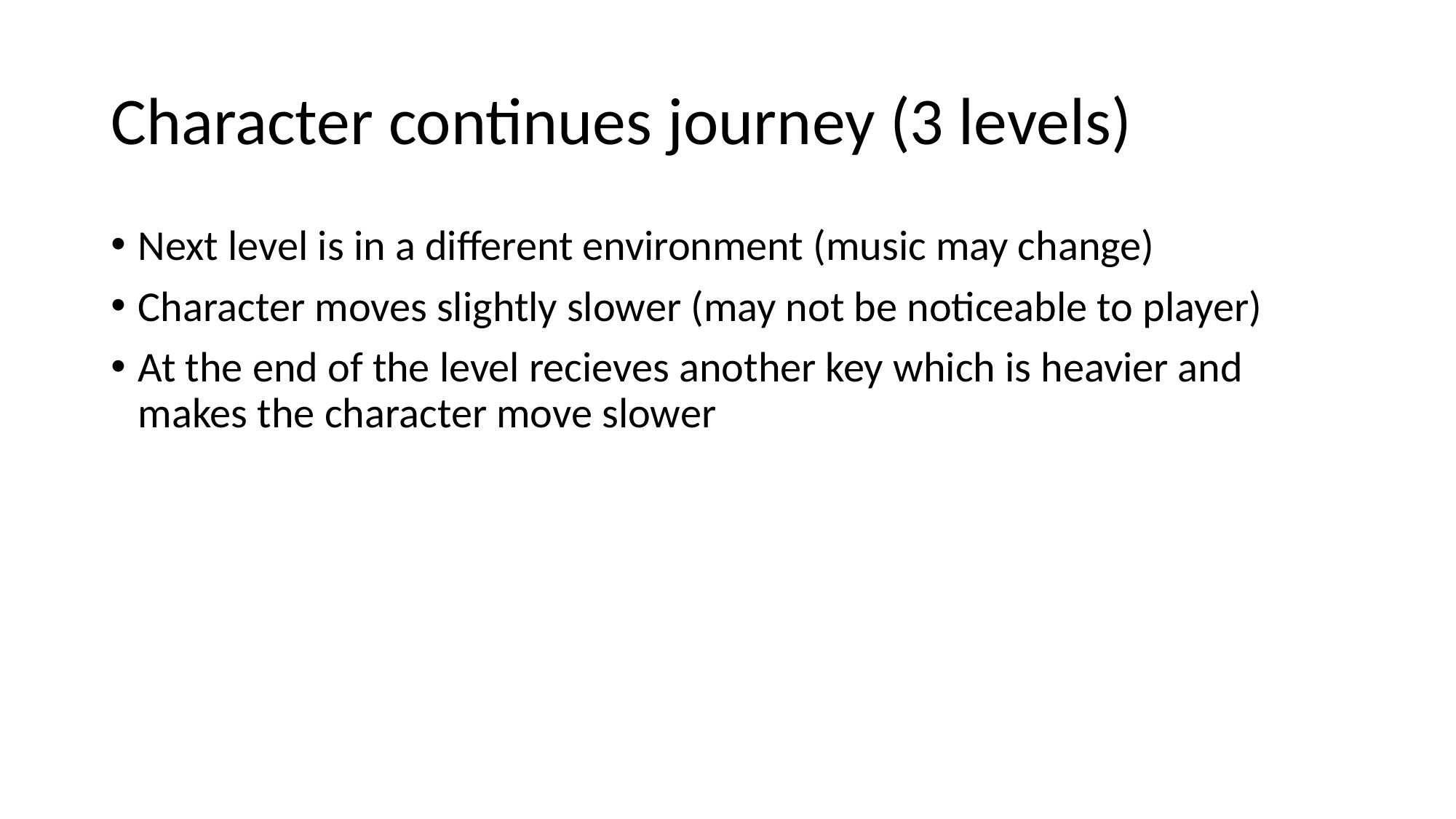

# Character continues journey (3 levels)
Next level is in a different environment (music may change)
Character moves slightly slower (may not be noticeable to player)
At the end of the level recieves another key which is heavier and makes the character move slower